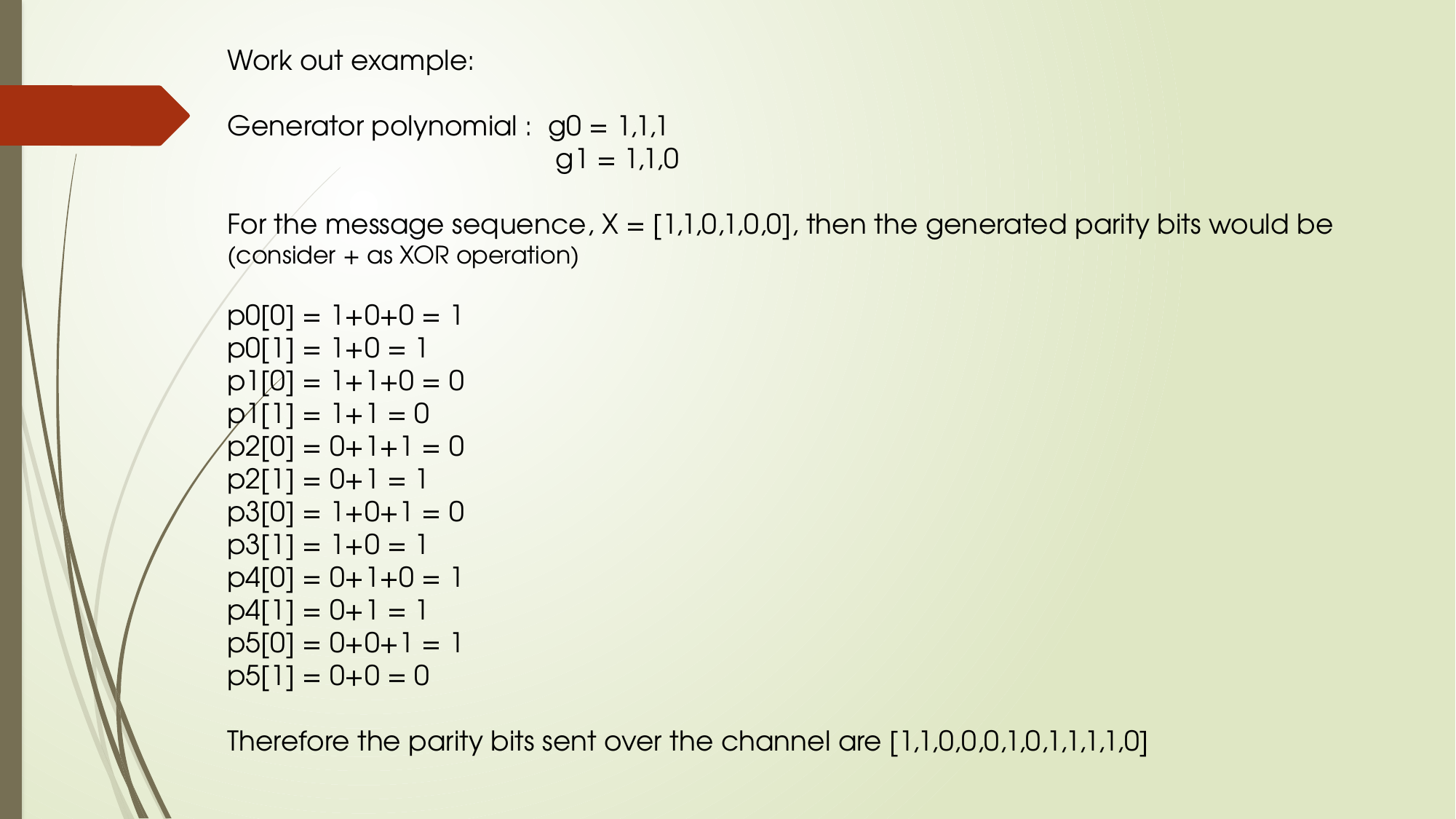

Work out example:

Generator polynomial :  g0 = 1,1,1
                                           g1 = 1,1,0

For the message sequence, X = [1,1,0,1,0,0], then the generated parity bits would be
(consider + as XOR operation)

p0[0] = 1+0+0 = 1
p0[1] = 1+0 = 1
p1[0] = 1+1+0 = 0
p1[1] = 1+1 = 0
p2[0] = 0+1+1 = 0
p2[1] = 0+1 = 1
p3[0] = 1+0+1 = 0
p3[1] = 1+0 = 1
p4[0] = 0+1+0 = 1
p4[1] = 0+1 = 1
p5[0] = 0+0+1 = 1
p5[1] = 0+0 = 0

Therefore the parity bits sent over the channel are [1,1,0,0,0,1,0,1,1,1,1,0]